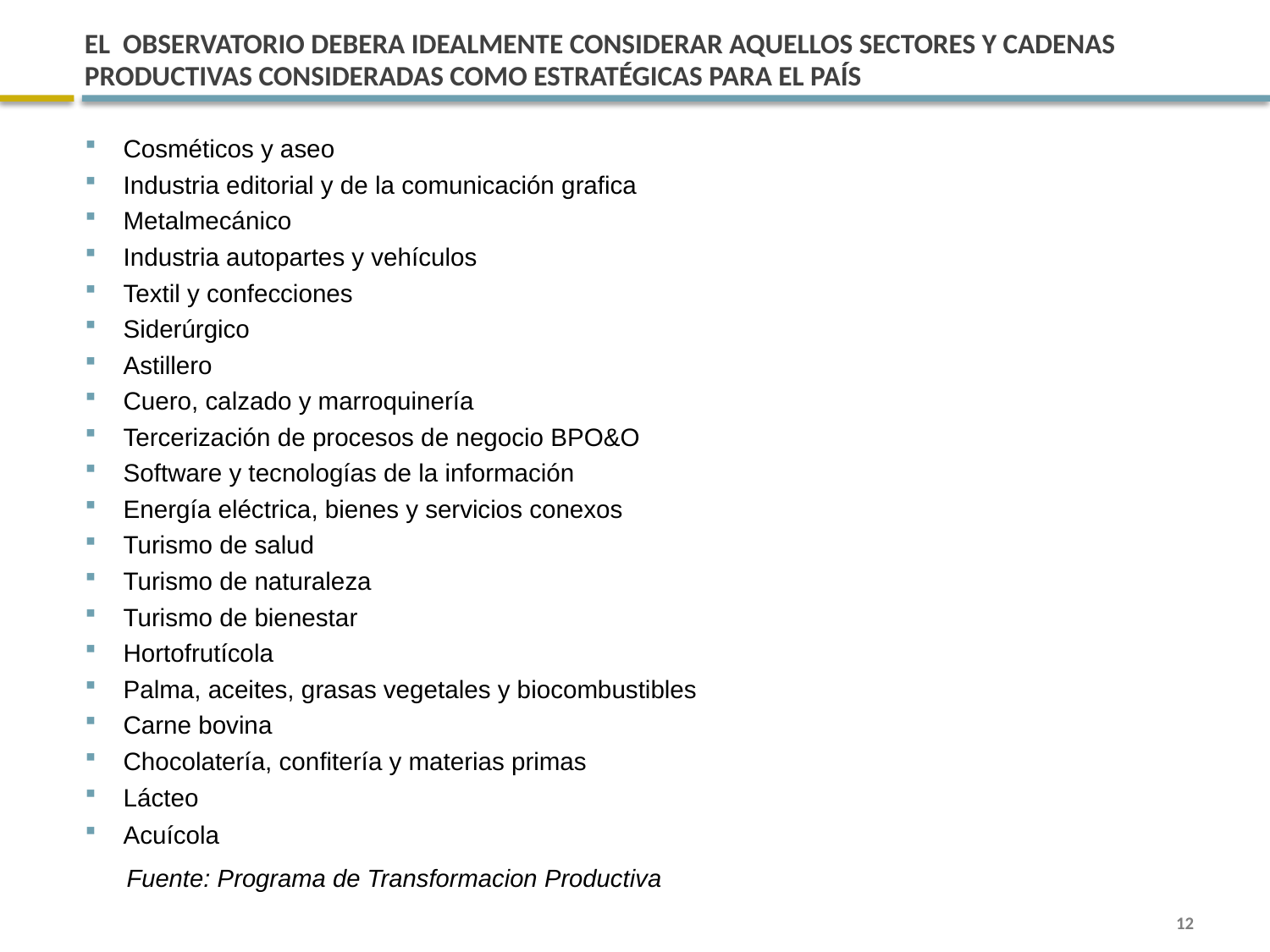

# El  OBSERVATORIO DEBERA IDEALMENTE CONSIDERAR aquellos sectores y cadenas productivas consideradas como estratégicas para el país
Cosméticos y aseo
Industria editorial y de la comunicación grafica
Metalmecánico
Industria autopartes y vehículos
Textil y confecciones
Siderúrgico
Astillero
Cuero, calzado y marroquinería
Tercerización de procesos de negocio BPO&O
Software y tecnologías de la información
Energía eléctrica, bienes y servicios conexos
Turismo de salud
Turismo de naturaleza
Turismo de bienestar
Hortofrutícola
Palma, aceites, grasas vegetales y biocombustibles
Carne bovina
Chocolatería, confitería y materias primas
Lácteo
Acuícola

Fuente: Programa de Transformacion Productiva